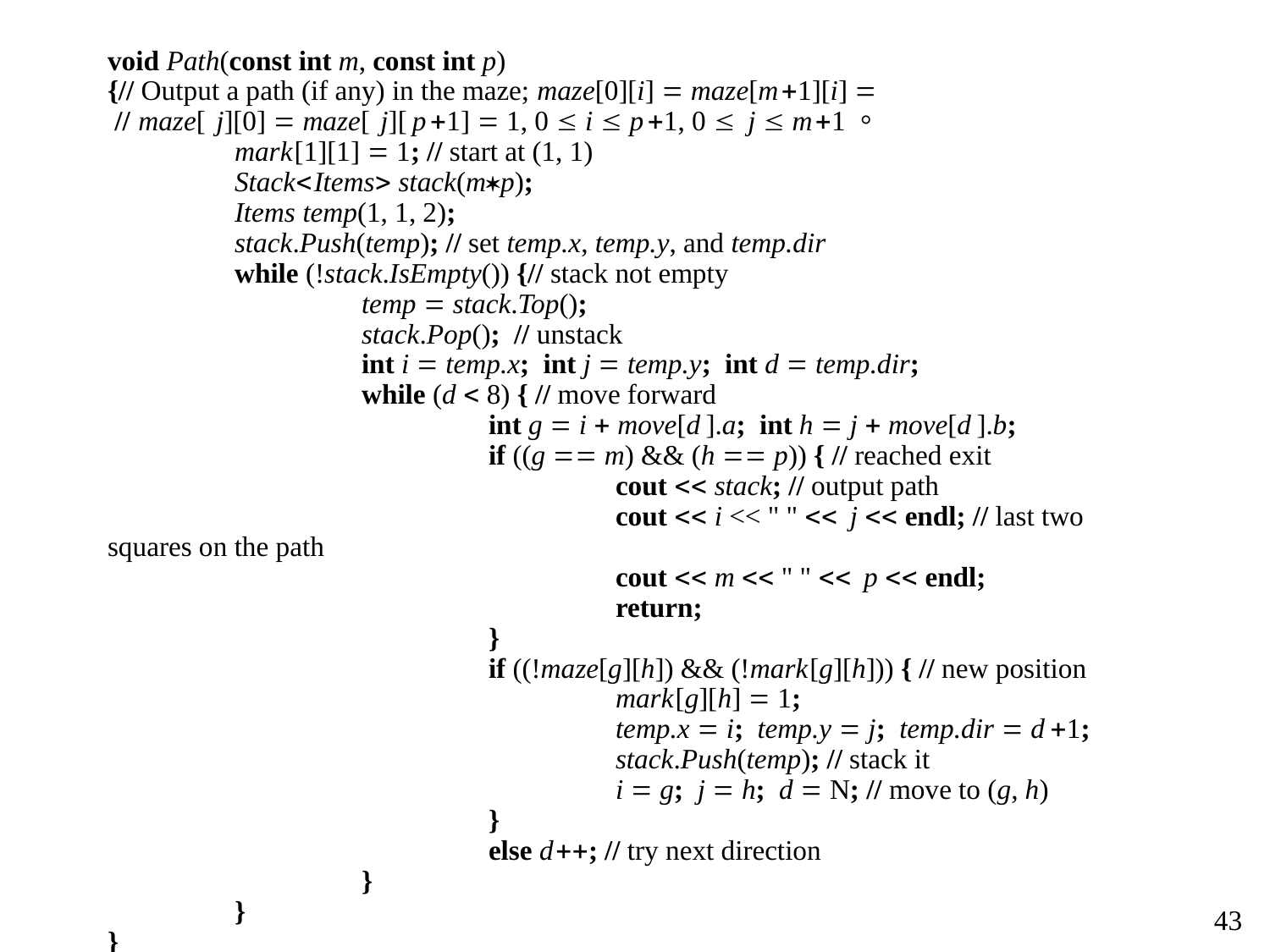

void Path(const int m, const int p)
{// Output a path (if any) in the maze; maze[0][i] = maze[m+1][i] =
 //  maze[j][0] = maze[j][p+1] = 1, 0 ≤ i ≤ p+1, 0 ≤ j ≤ m+1。
	mark[1][1] = 1; // start at (1, 1)
	Stack<Items> stack(m∗p);
	Items temp(1, 1, 2);
	stack.Push(temp); // set temp.x, temp.y, and temp.dir
	while (!stack.IsEmpty()) {// stack not empty
		temp = stack.Top();
		stack.Pop();  // unstack
		int i = temp.x;  int j = temp.y;  int d = temp.dir;
		while (d < 8) { // move forward
			int g = i + move[d].a;  int h = j + move[d].b;
			if ((g == m) && (h == p)) { // reached exit
				cout << stack; // output path
				cout << i << " " << j << endl; // last two squares on the path
				cout << m << " " << p << endl;
				return;
			}
			if ((!maze[g][h]) && (!mark[g][h])) { // new position
				mark[g][h] = 1;
				temp.x = i;  temp.y = j;  temp.dir = d+1;
				stack.Push(temp); // stack it
				i = g;  j = h;  d = N; // move to (g, h)
			}
			else d++; // try next direction
		}
	}
}
43